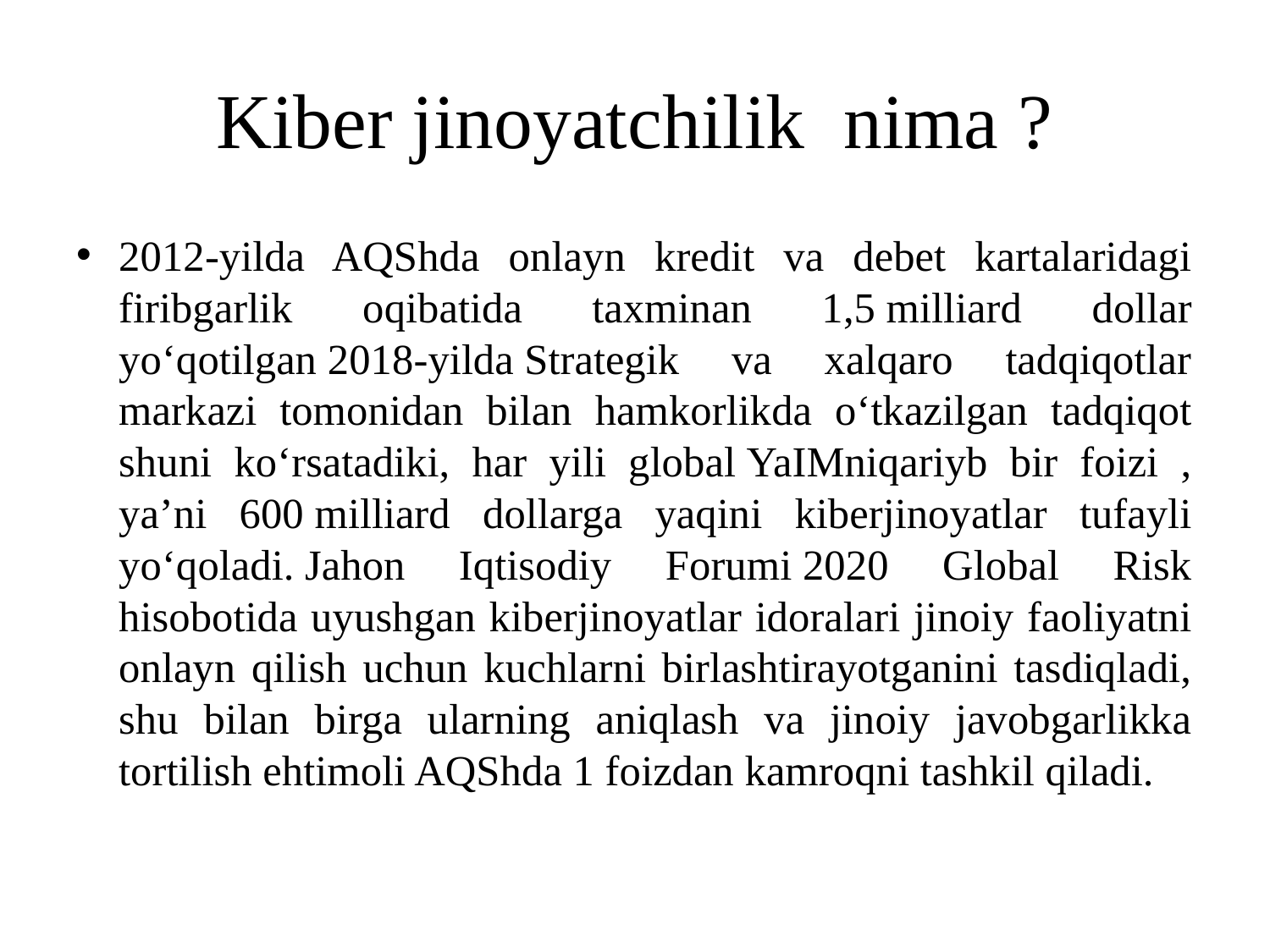

# Kiber jinoyatchilik  nima ?
2012-yilda AQShda onlayn kredit va debet kartalaridagi firibgarlik oqibatida taxminan 1,5 milliard dollar yoʻqotilgan 2018-yilda Strategik va xalqaro tadqiqotlar markazi tomonidan bilan hamkorlikda oʻtkazilgan tadqiqot shuni koʻrsatadiki, har yili global YaIMniqariyb bir foizi , yaʼni 600 milliard dollarga yaqini kiberjinoyatlar tufayli yoʻqoladi. Jahon Iqtisodiy Forumi 2020 Global Risk hisobotida uyushgan kiberjinoyatlar idoralari jinoiy faoliyatni onlayn qilish uchun kuchlarni birlashtirayotganini tasdiqladi, shu bilan birga ularning aniqlash va jinoiy javobgarlikka tortilish ehtimoli AQShda 1 foizdan kamroqni tashkil qiladi.